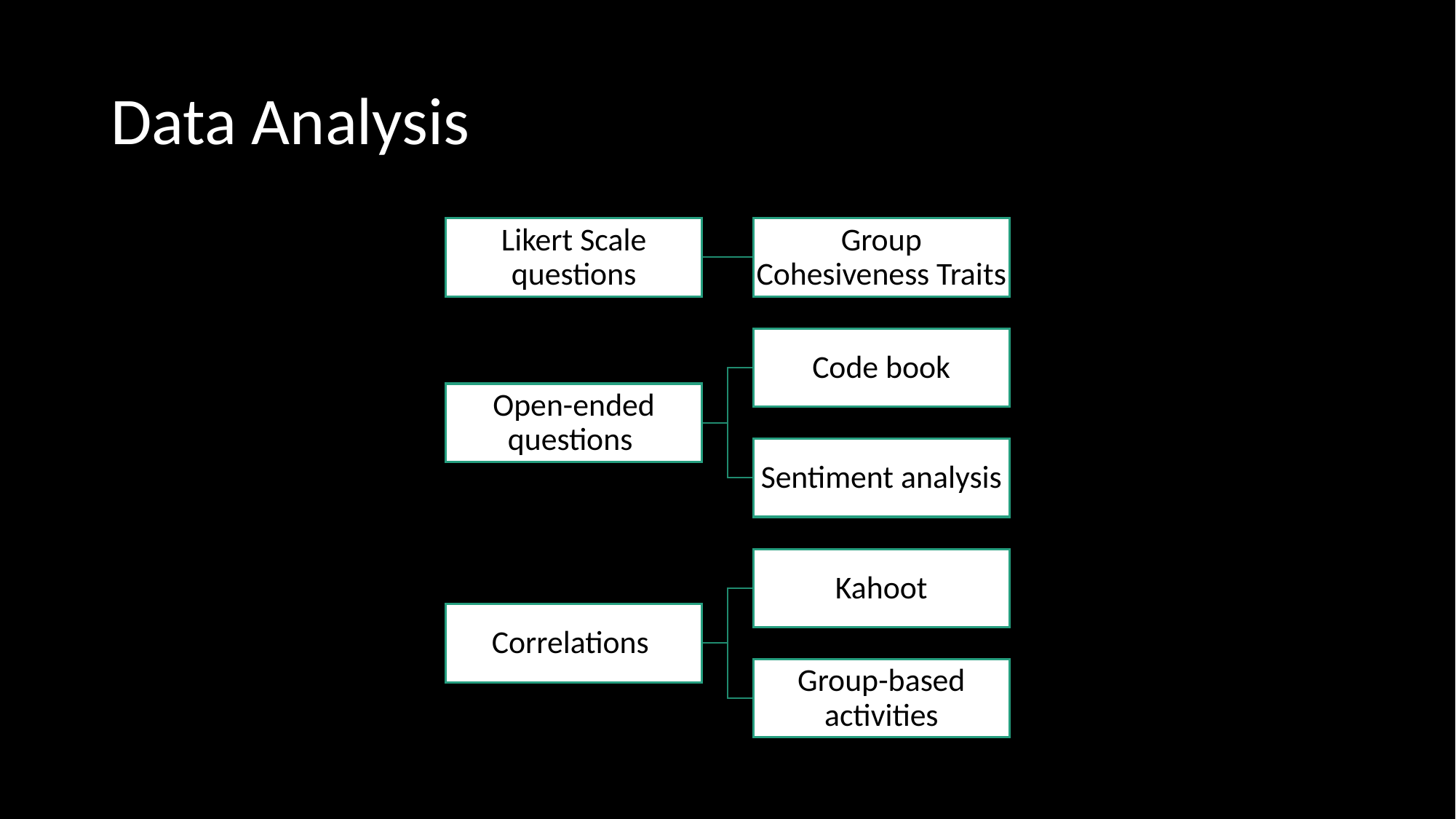

# Data Analysis
Likert Scale questions
Group Cohesiveness Traits
Open-ended questions
Code book
Sentiment analysis
Correlations
Kahoot
Group-based activities